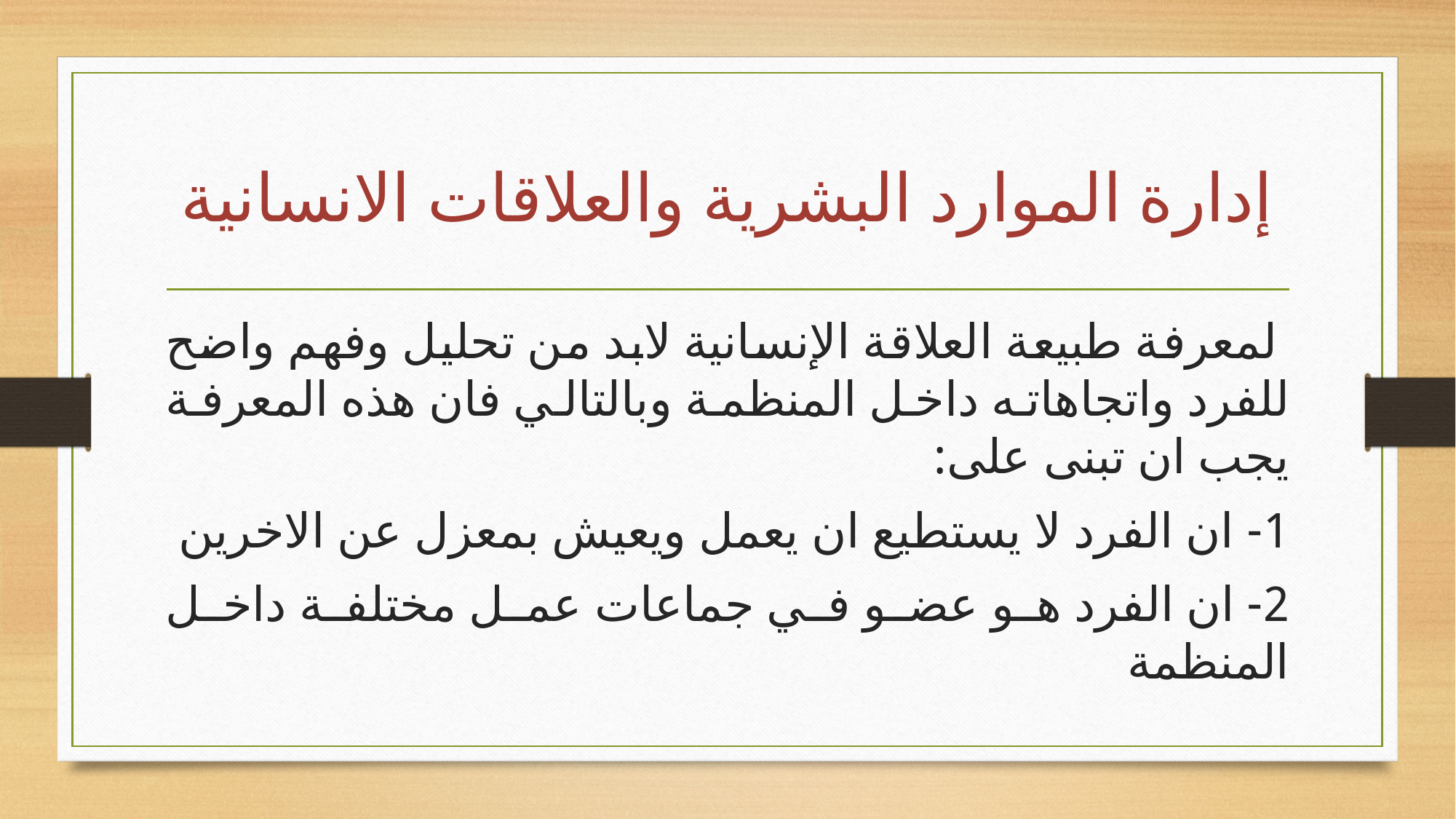

# إدارة الموارد البشرية والعلاقات الانسانية
 لمعرفة طبيعة العلاقة الإنسانية لابد من تحليل وفهم واضح للفرد واتجاهاته داخل المنظمة وبالتالي فان هذه المعرفة يجب ان تبنى على:
1- ان الفرد لا يستطيع ان يعمل ويعيش بمعزل عن الاخرين
2- ان الفرد هو عضو في جماعات عمل مختلفة داخل المنظمة